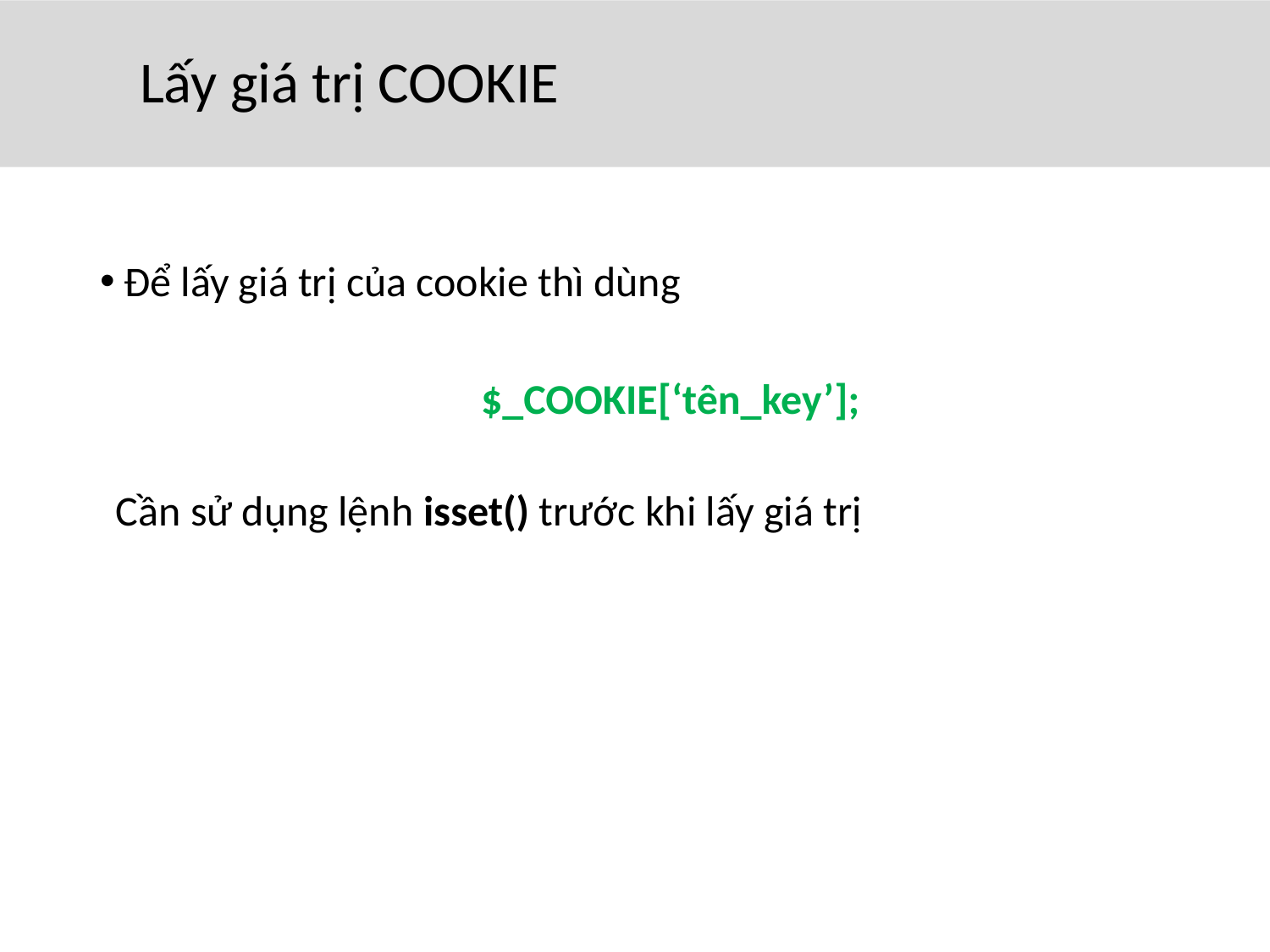

# Lấy giá trị COOKIE
Để lấy giá trị của cookie thì dùng

			$_COOKIE[‘tên_key’];

Cần sử dụng lệnh isset() trước khi lấy giá trị